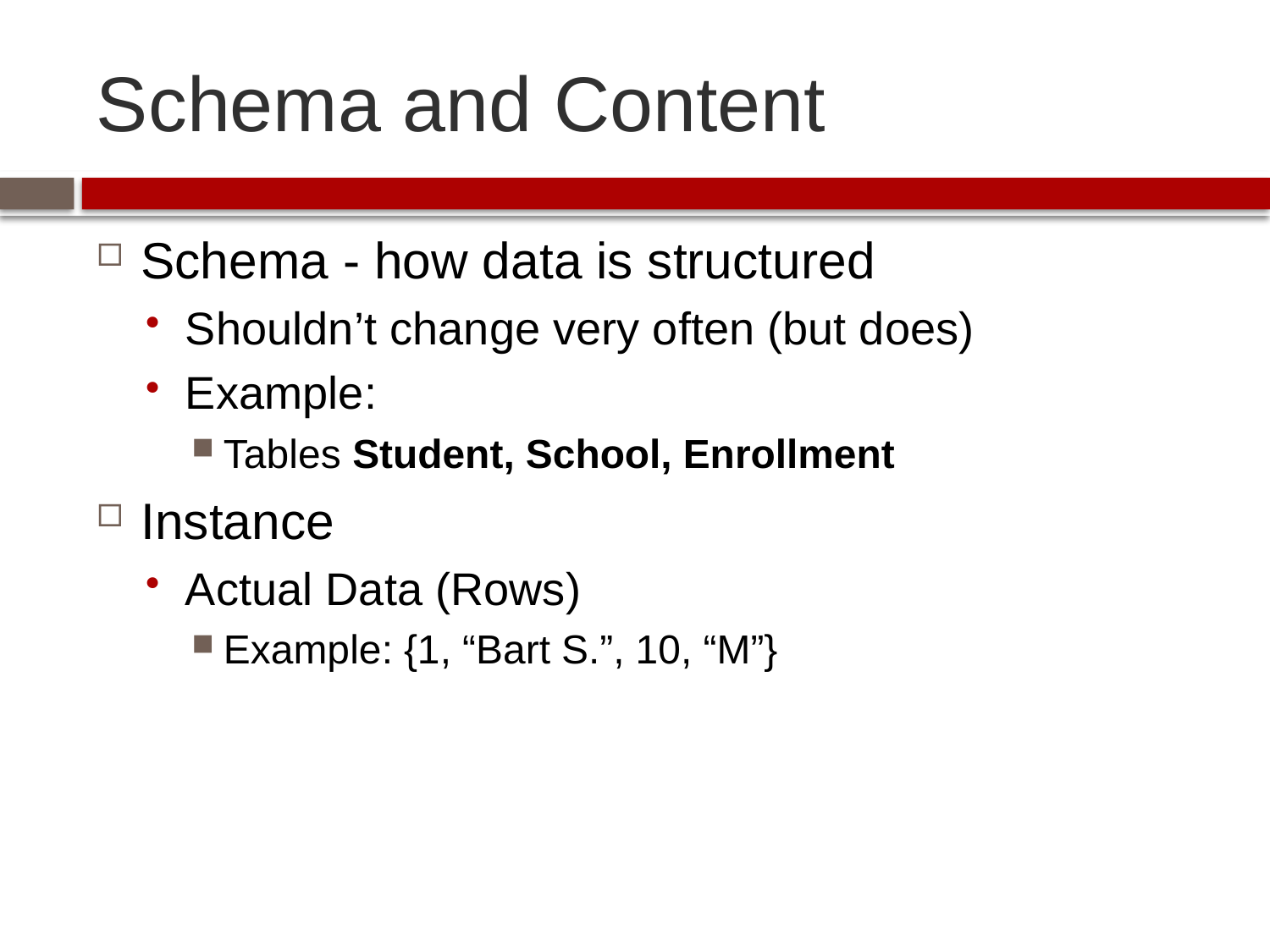

# Schema and Content
Schema - how data is structured
Shouldn’t change very often (but does)
Example:
Tables Student, School, Enrollment
Instance
Actual Data (Rows)
Example: {1, “Bart S.”, 10, “M”}